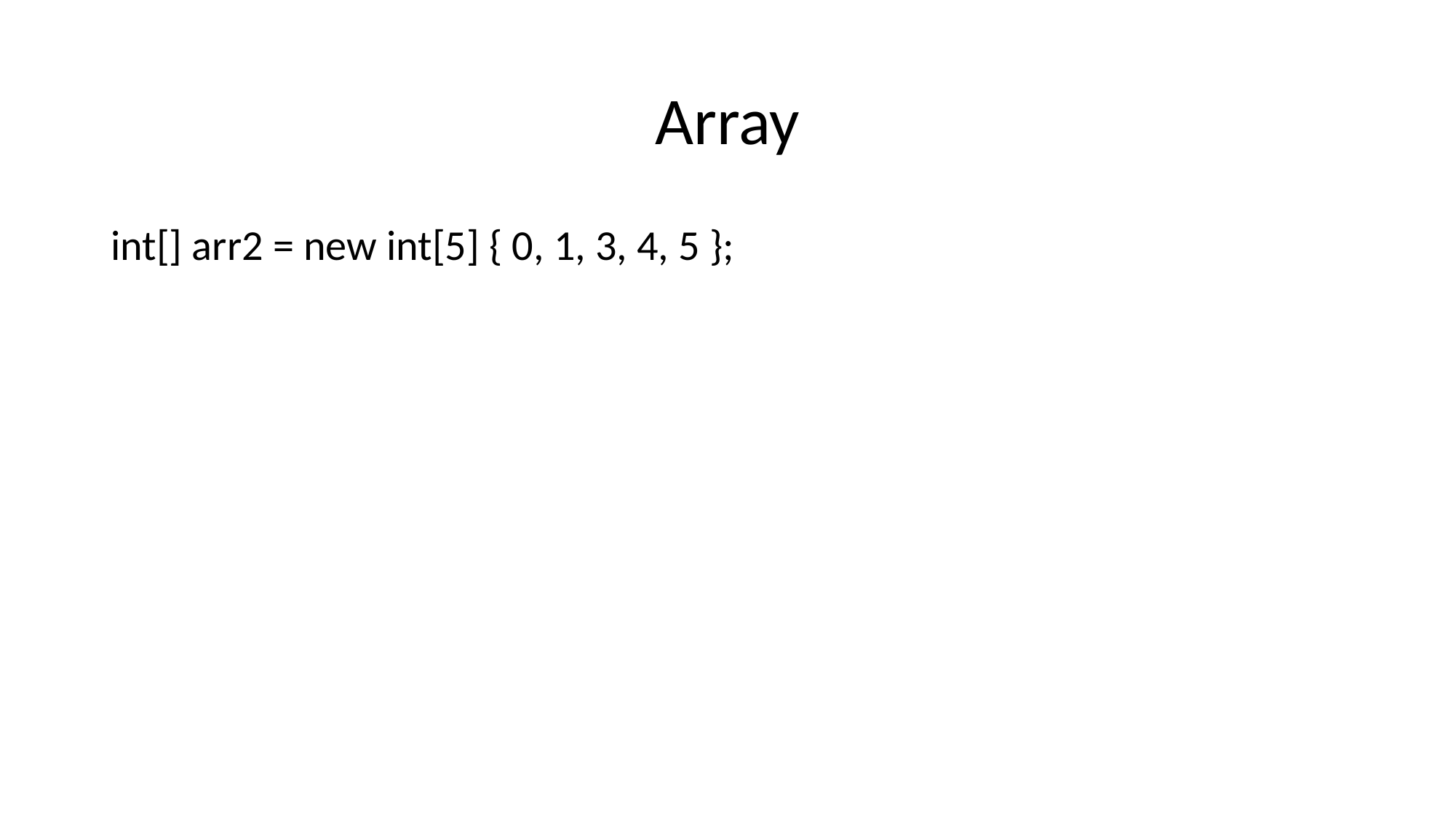

# Array
int[] arr2 = new int[5] { 0, 1, 3, 4, 5 };